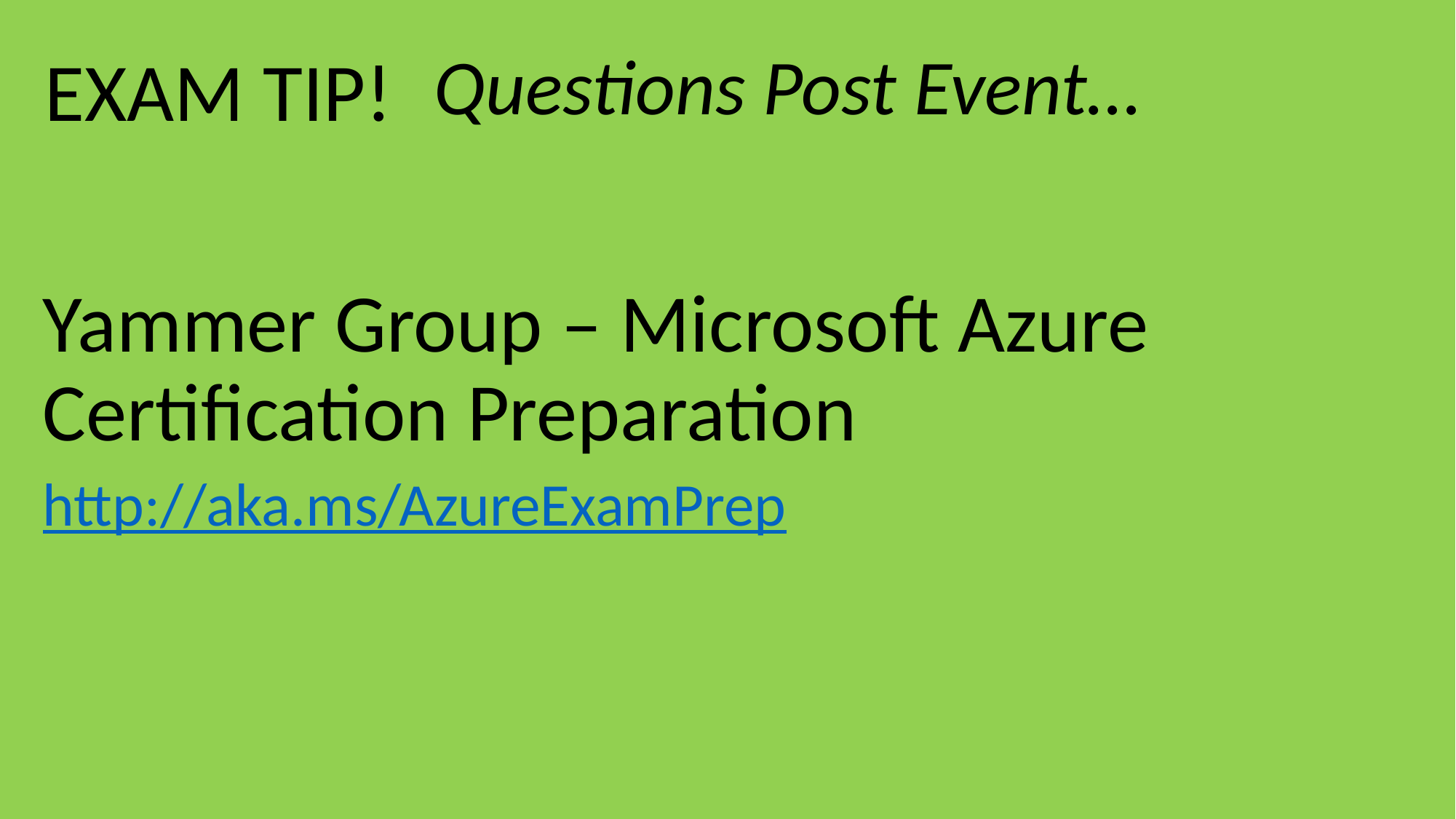

# Questions Post Event…

Yammer Group – Microsoft Azure Certification Preparation
http://aka.ms/AzureExamPrep